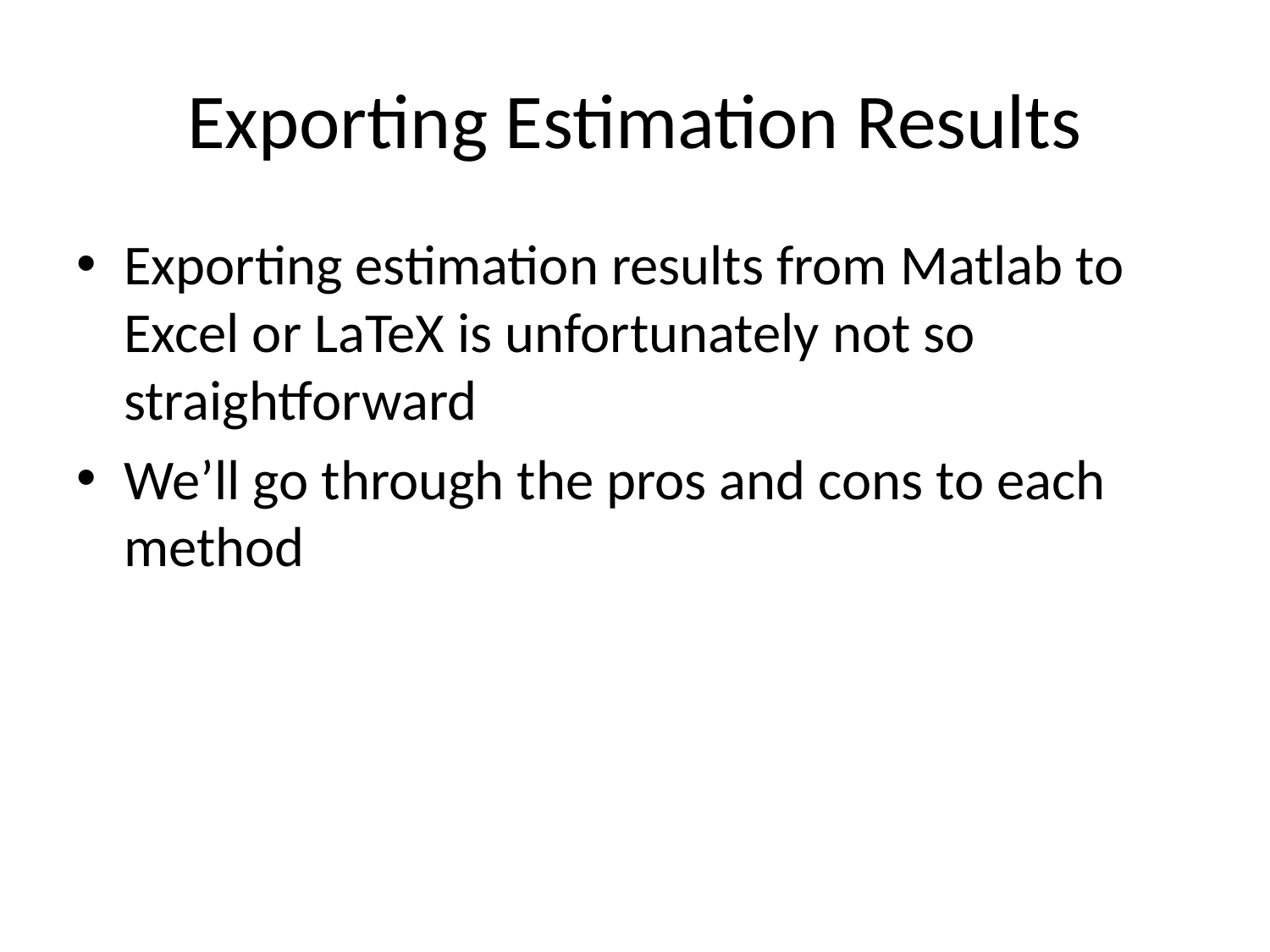

# Exporting Estimation Results
Exporting estimation results from Matlab to Excel or LaTeX is unfortunately not so straightforward
We’ll go through the pros and cons to each method